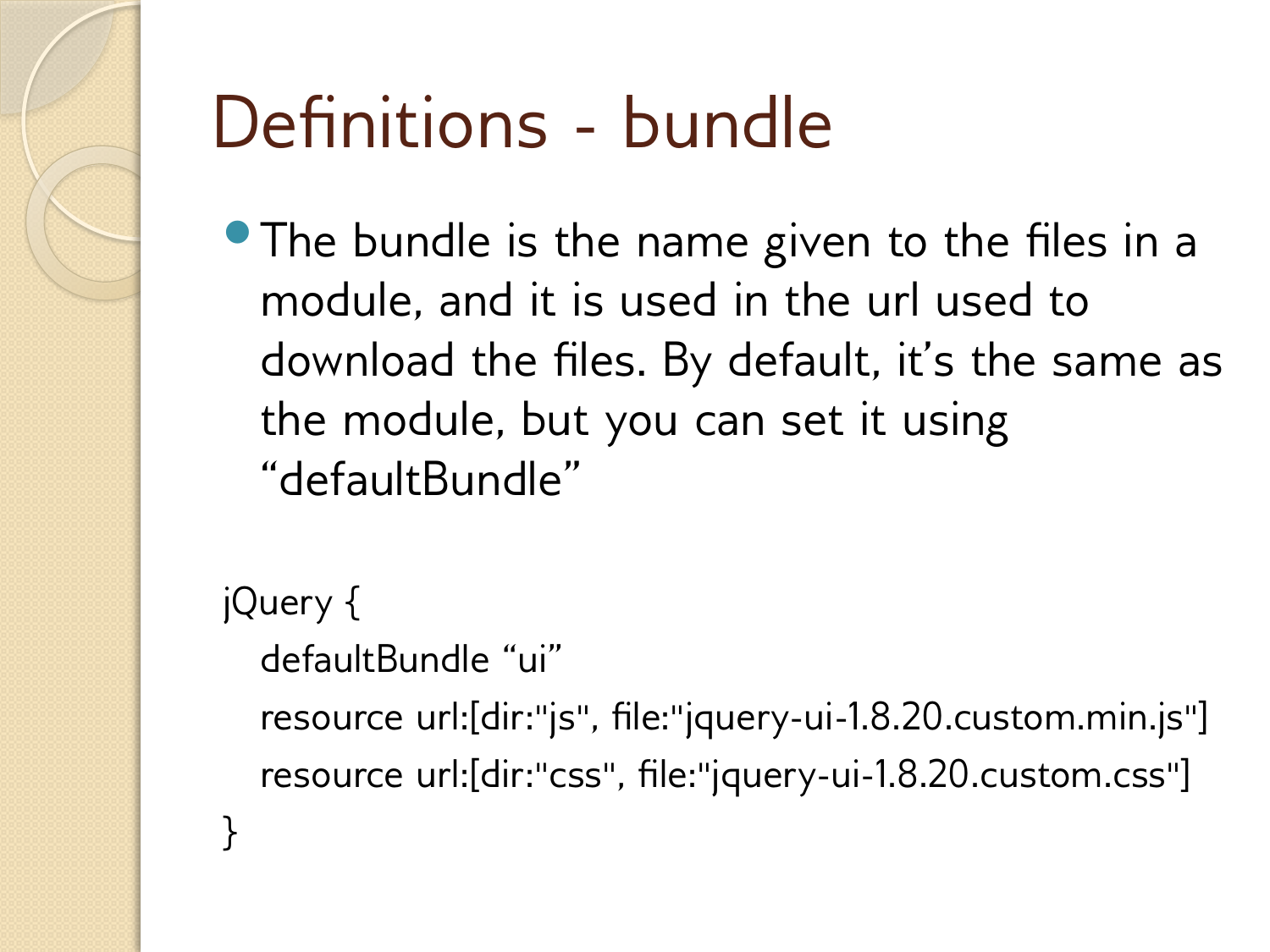

# Definitions - bundle
The bundle is the name given to the files in a module, and it is used in the url used to download the files. By default, it’s the same as the module, but you can set it using “defaultBundle”
jQuery {
	defaultBundle “ui”
	resource url:[dir:"js", file:"jquery-ui-1.8.20.custom.min.js"]
	resource url:[dir:"css", file:"jquery-ui-1.8.20.custom.css"]
}